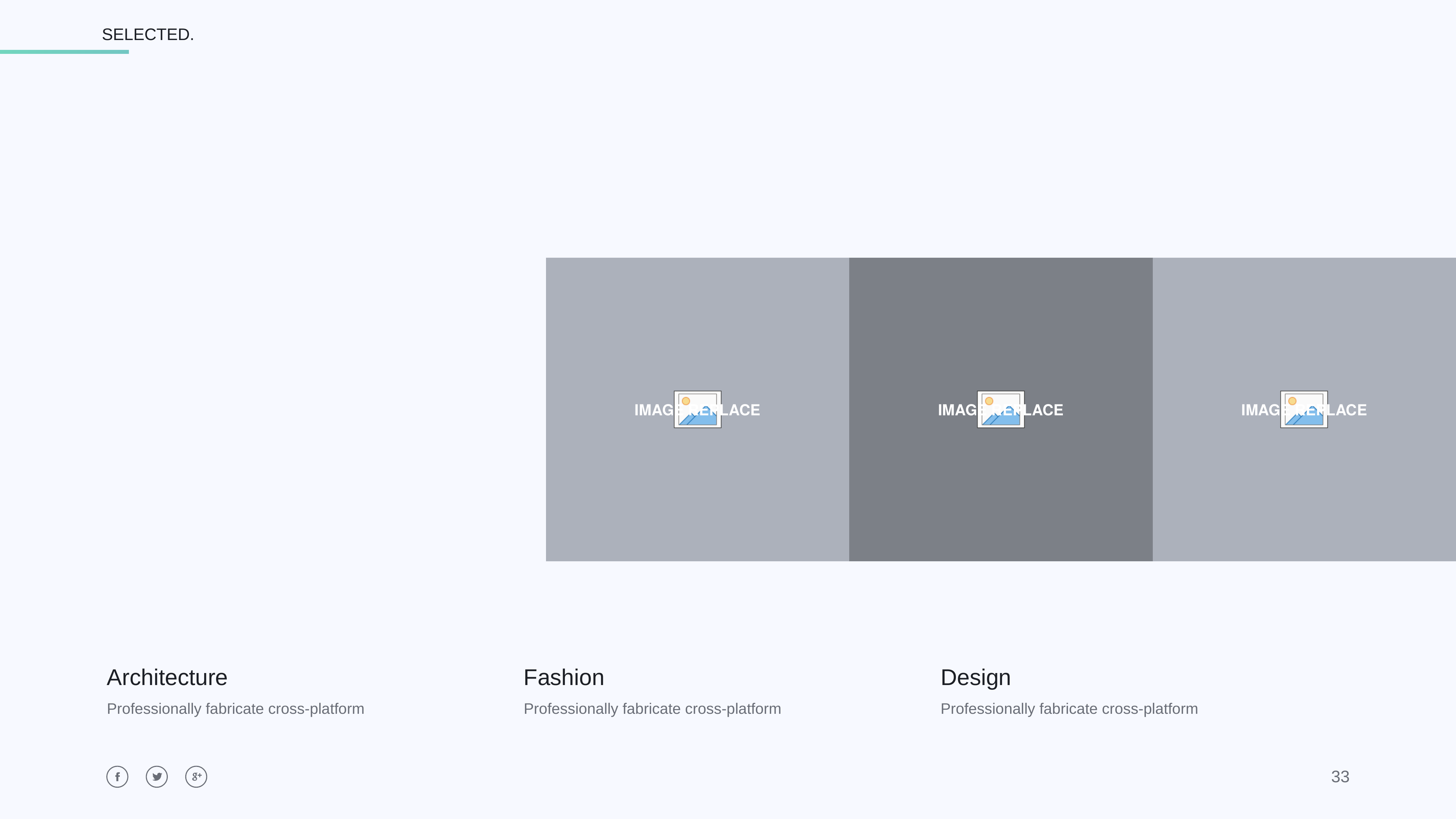

Architecture
Professionally fabricate cross-platform
Fashion
Professionally fabricate cross-platform
Design
Professionally fabricate cross-platform